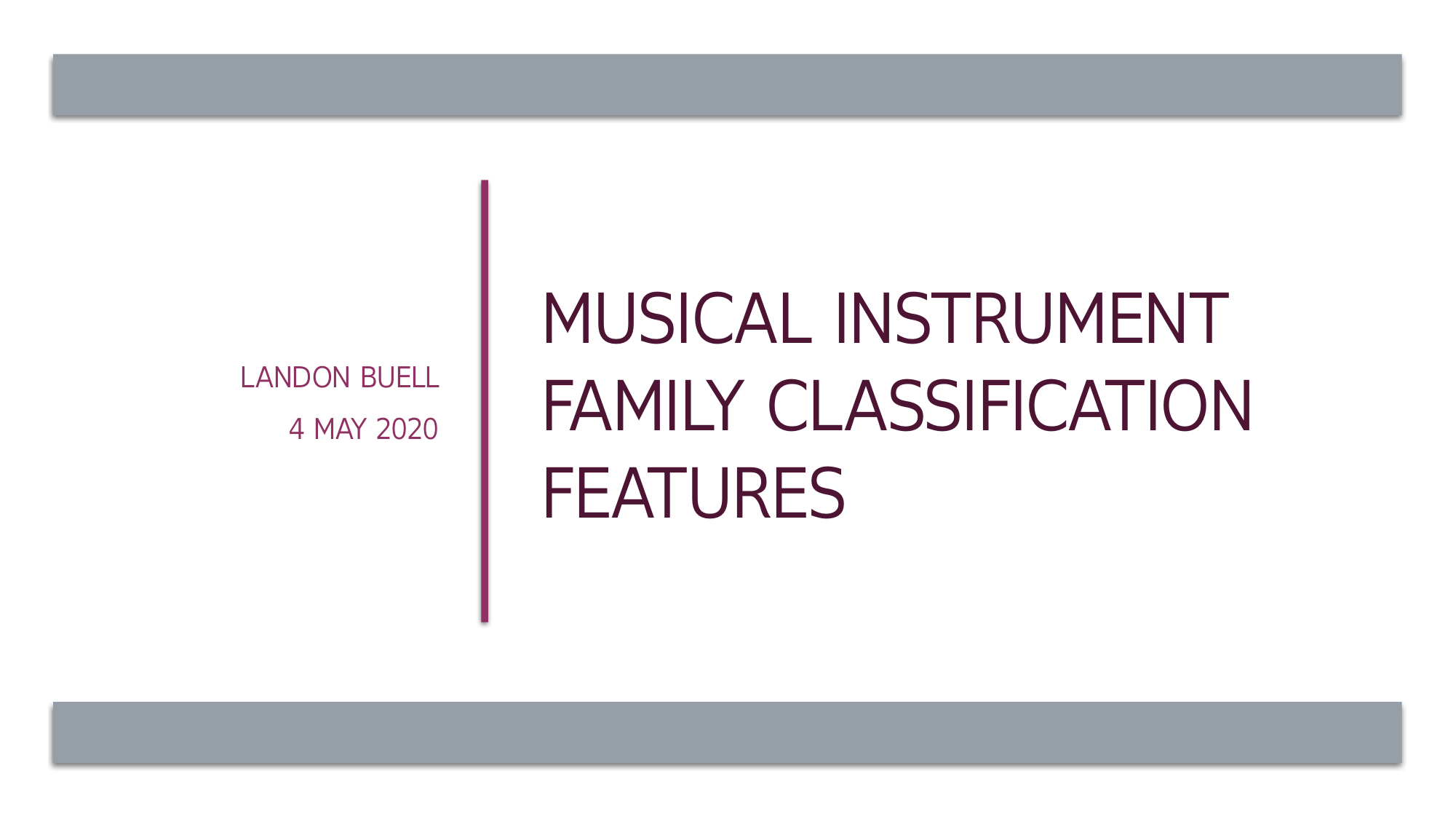

Landon Buell
4 May 2020
# Musical Instrument Family Classification Features